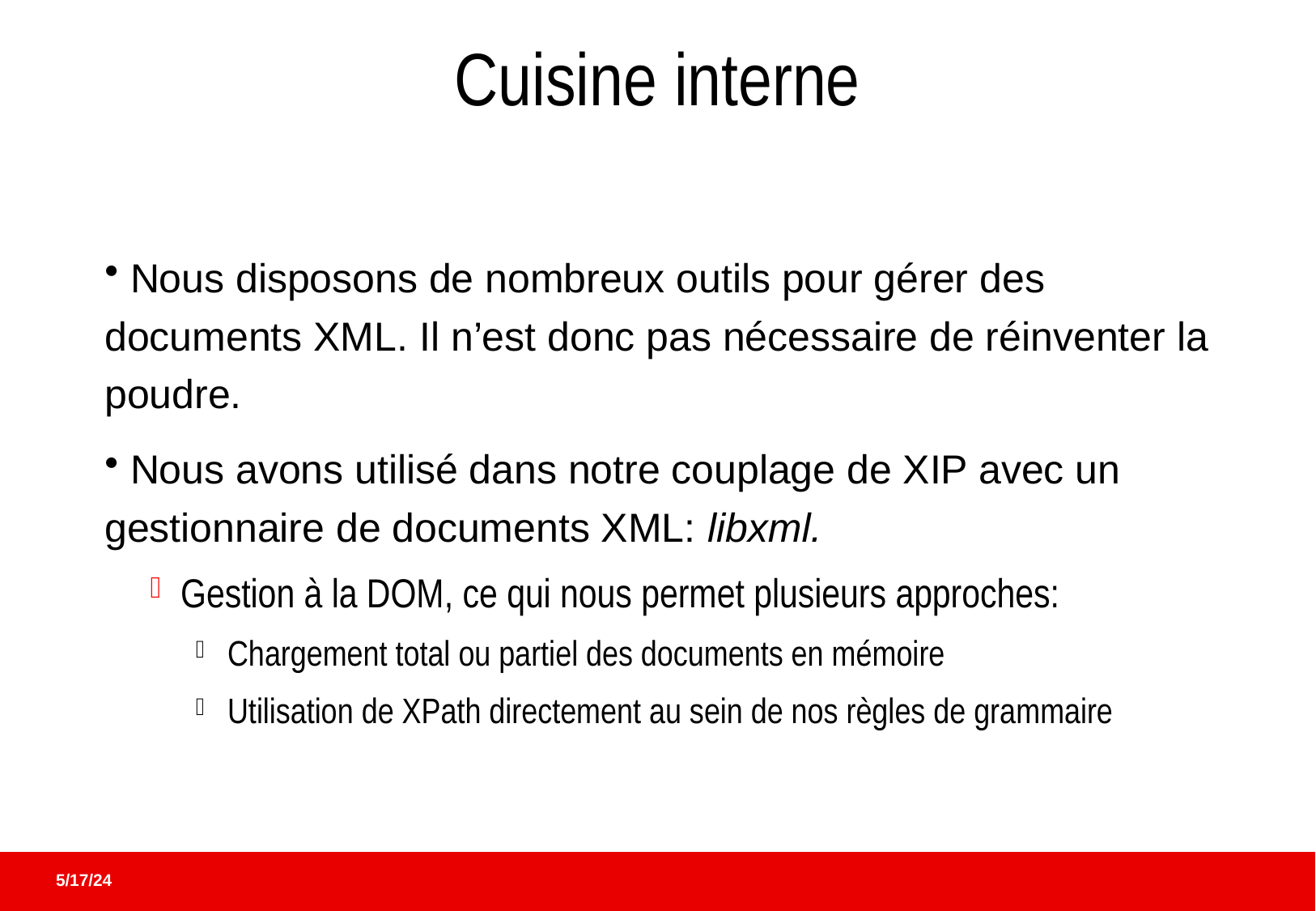

# Cuisine interne
 Nous disposons de nombreux outils pour gérer des documents XML. Il n’est donc pas nécessaire de réinventer la poudre.
 Nous avons utilisé dans notre couplage de XIP avec un gestionnaire de documents XML: libxml.
Gestion à la DOM, ce qui nous permet plusieurs approches:
 Chargement total ou partiel des documents en mémoire
 Utilisation de XPath directement au sein de nos règles de grammaire
5/17/24
30